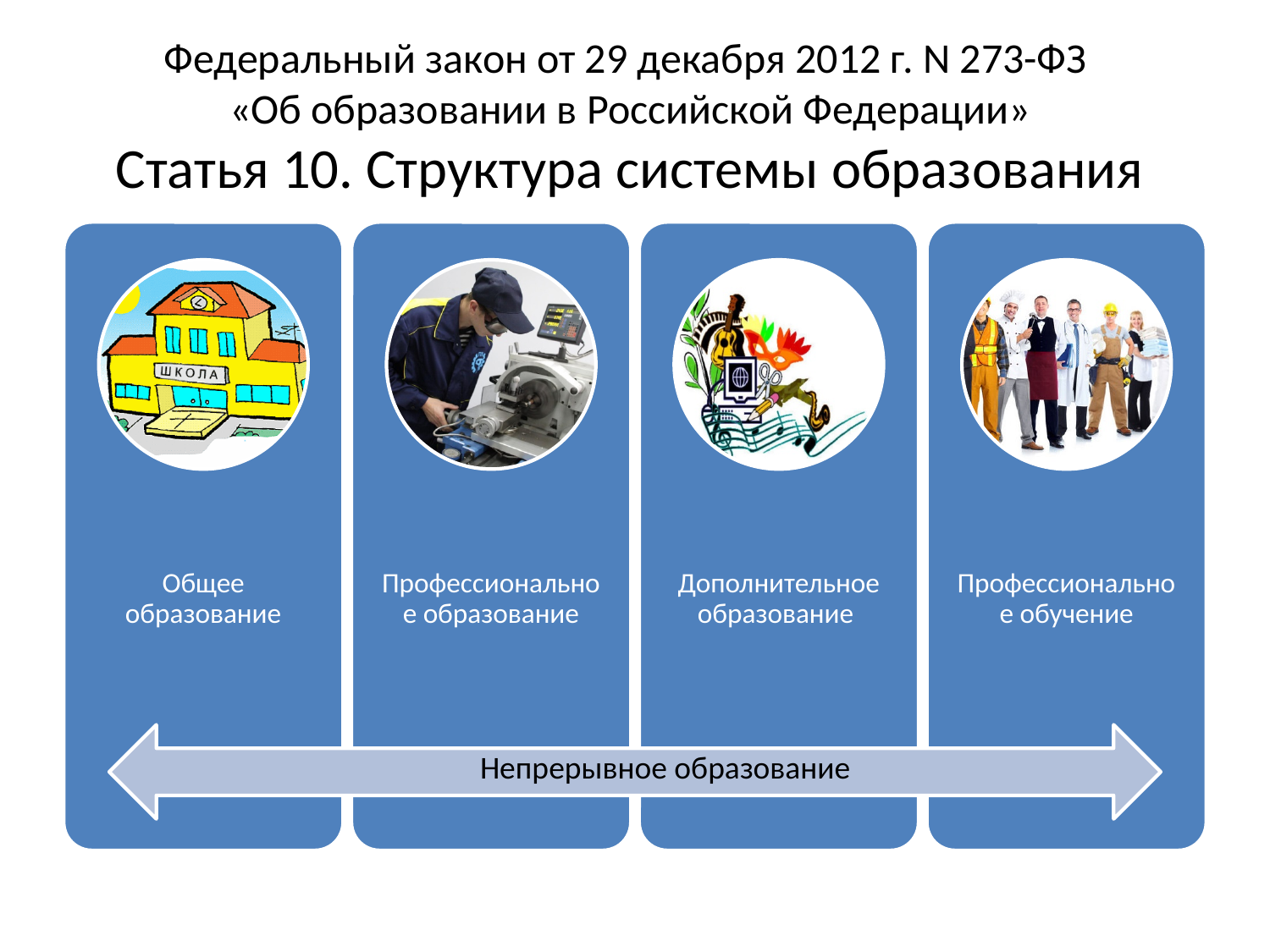

# Федеральный закон от 29 декабря 2012 г. N 273-ФЗ «Об образовании в Российской Федерации» Статья 10. Структура системы образования
Общее образование
Профессиональное образование
Дополнительное образование
Профессиональное обучение
Непрерывное образование